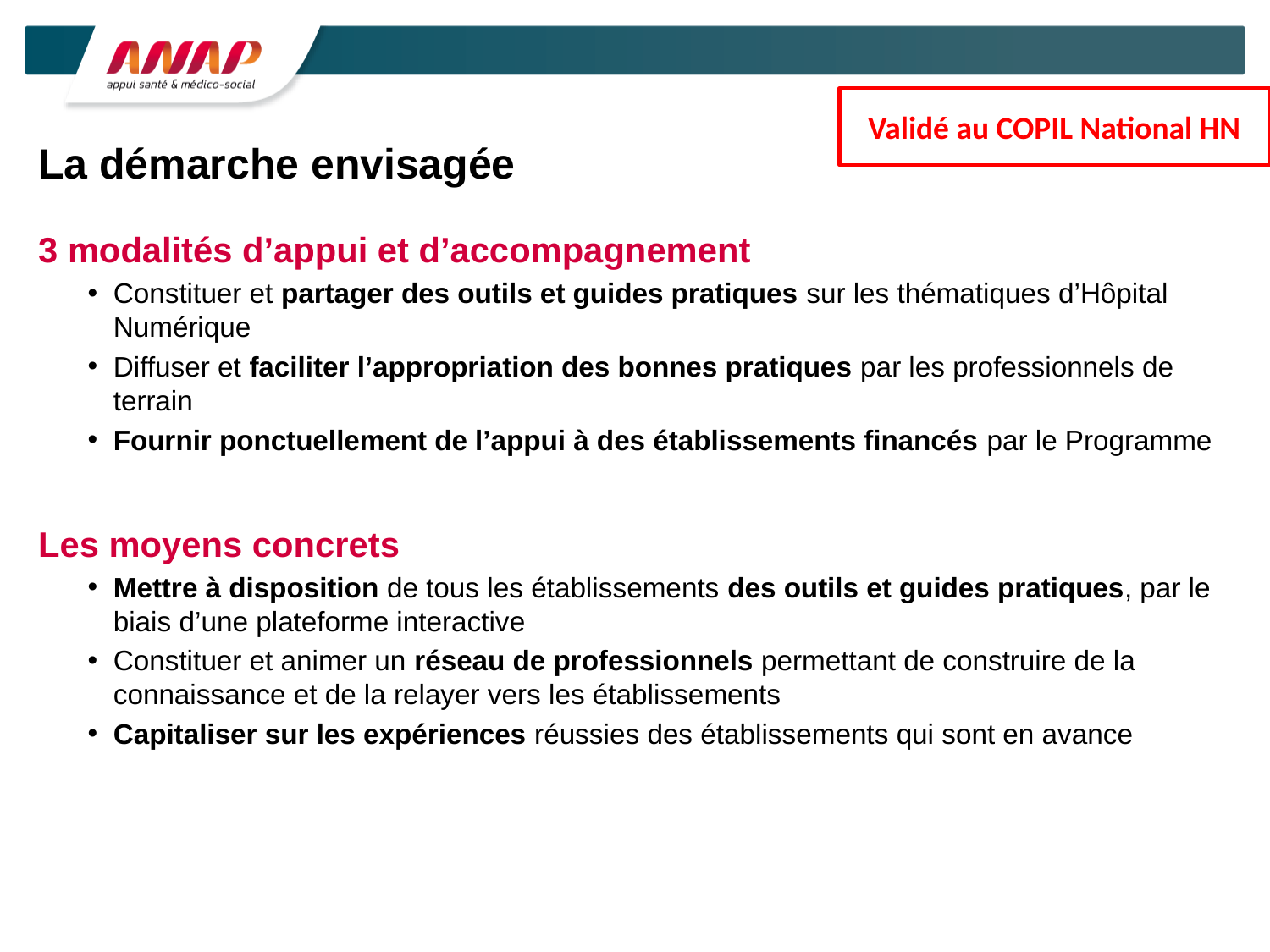

Validé au COPIL National HN
# La démarche envisagée
3 modalités d’appui et d’accompagnement
Constituer et partager des outils et guides pratiques sur les thématiques d’Hôpital Numérique
Diffuser et faciliter l’appropriation des bonnes pratiques par les professionnels de terrain
Fournir ponctuellement de l’appui à des établissements financés par le Programme

Les moyens concrets
Mettre à disposition de tous les établissements des outils et guides pratiques, par le biais d’une plateforme interactive
Constituer et animer un réseau de professionnels permettant de construire de la connaissance et de la relayer vers les établissements
Capitaliser sur les expériences réussies des établissements qui sont en avance